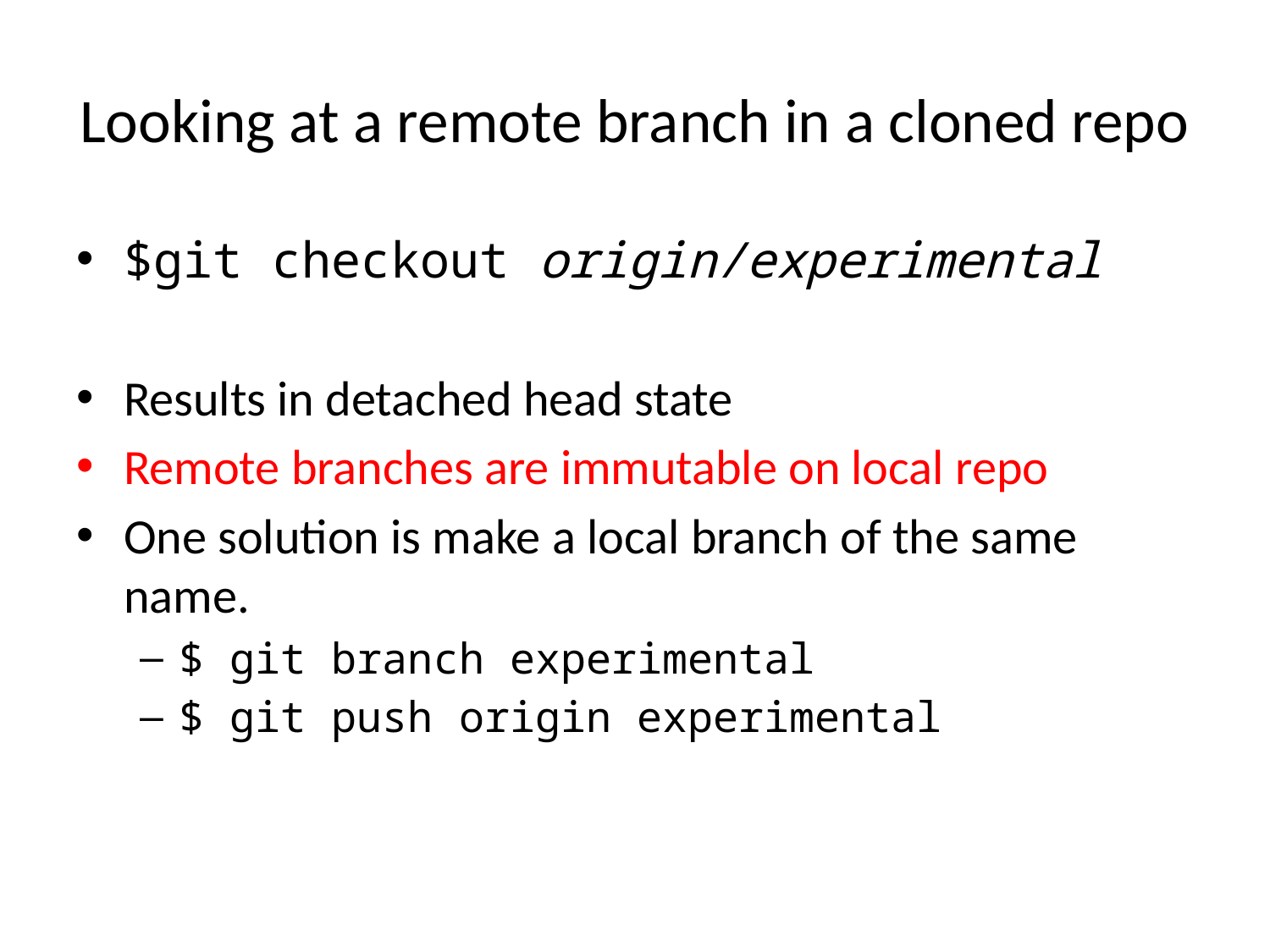

# Looking at a remote branch in a cloned repo
$git checkout origin/experimental

Results in detached head state
Remote branches are immutable on local repo
One solution is make a local branch of the same name.
$ git branch experimental
$ git push origin experimental